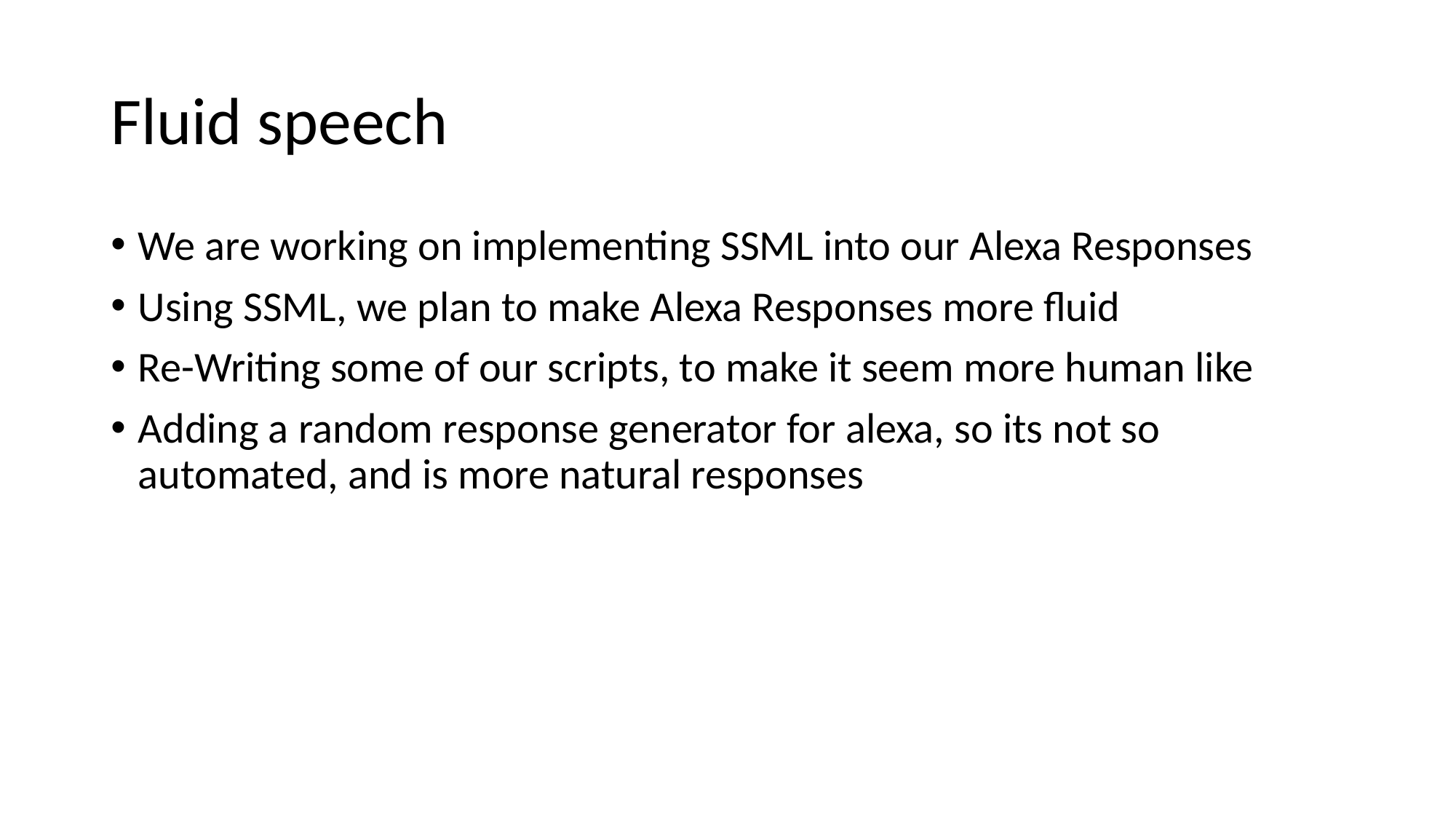

# Fluid speech
We are working on implementing SSML into our Alexa Responses
Using SSML, we plan to make Alexa Responses more fluid
Re-Writing some of our scripts, to make it seem more human like
Adding a random response generator for alexa, so its not so automated, and is more natural responses